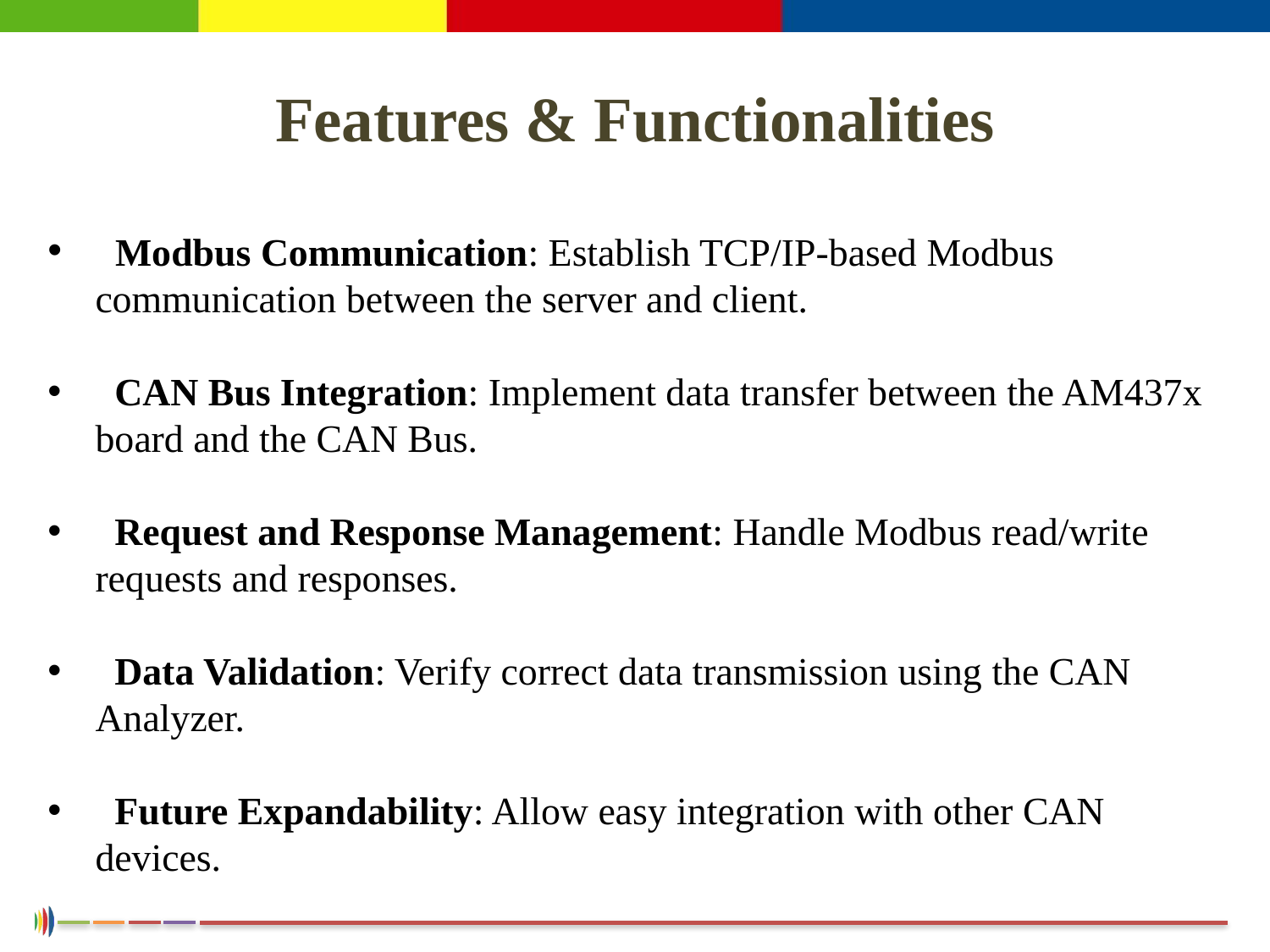

# Features & Functionalities
  Modbus Communication: Establish TCP/IP-based Modbus communication between the server and client.

  CAN Bus Integration: Implement data transfer between the AM437x board and the CAN Bus.

  Request and Response Management: Handle Modbus read/write requests and responses.

  Data Validation: Verify correct data transmission using the CAN Analyzer.

  Future Expandability: Allow easy integration with other CAN devices.